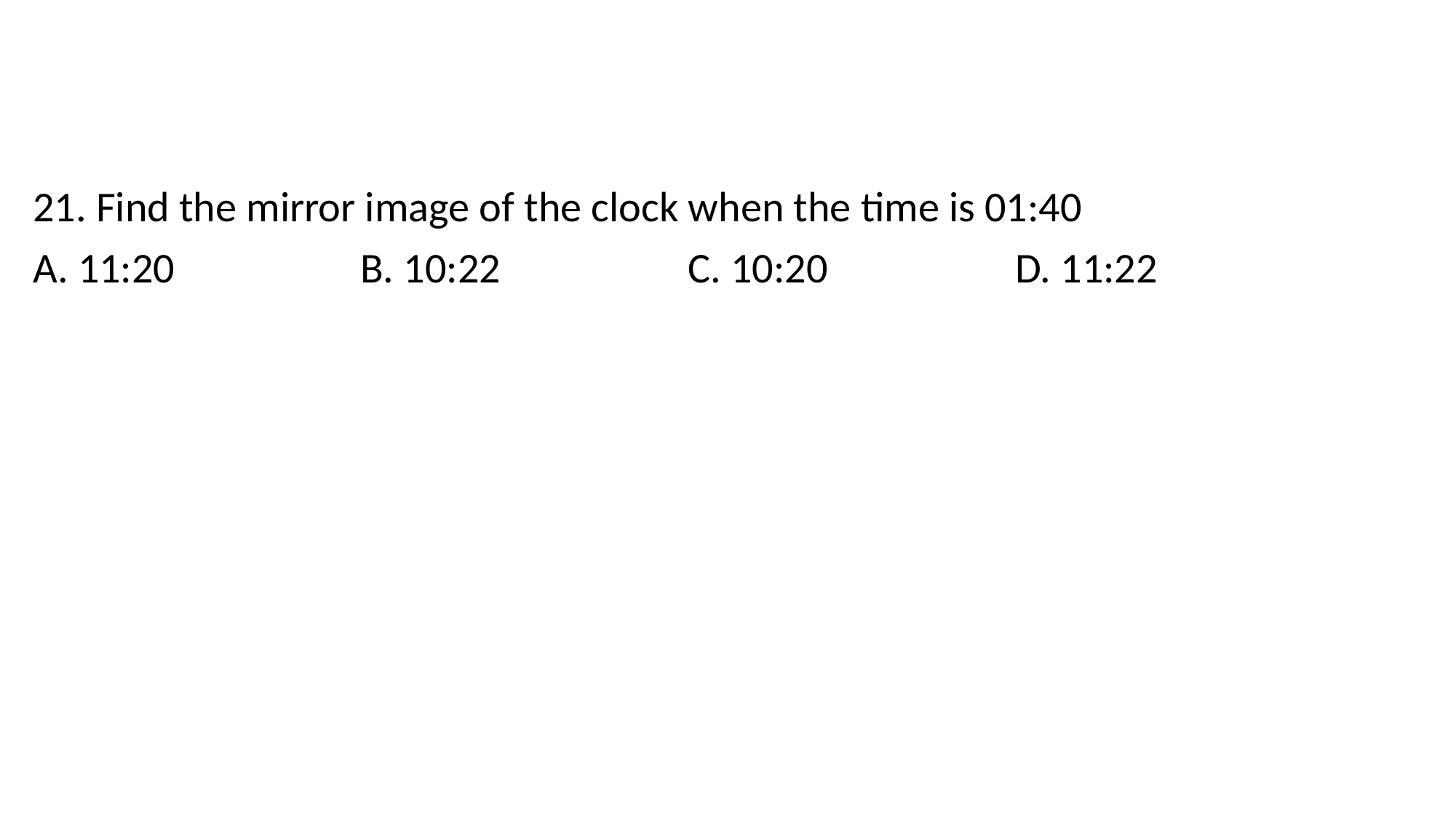

21. Find the mirror image of the clock when the time is 01:40
A. 11:20 		B. 10:22 		C. 10:20 		D. 11:22